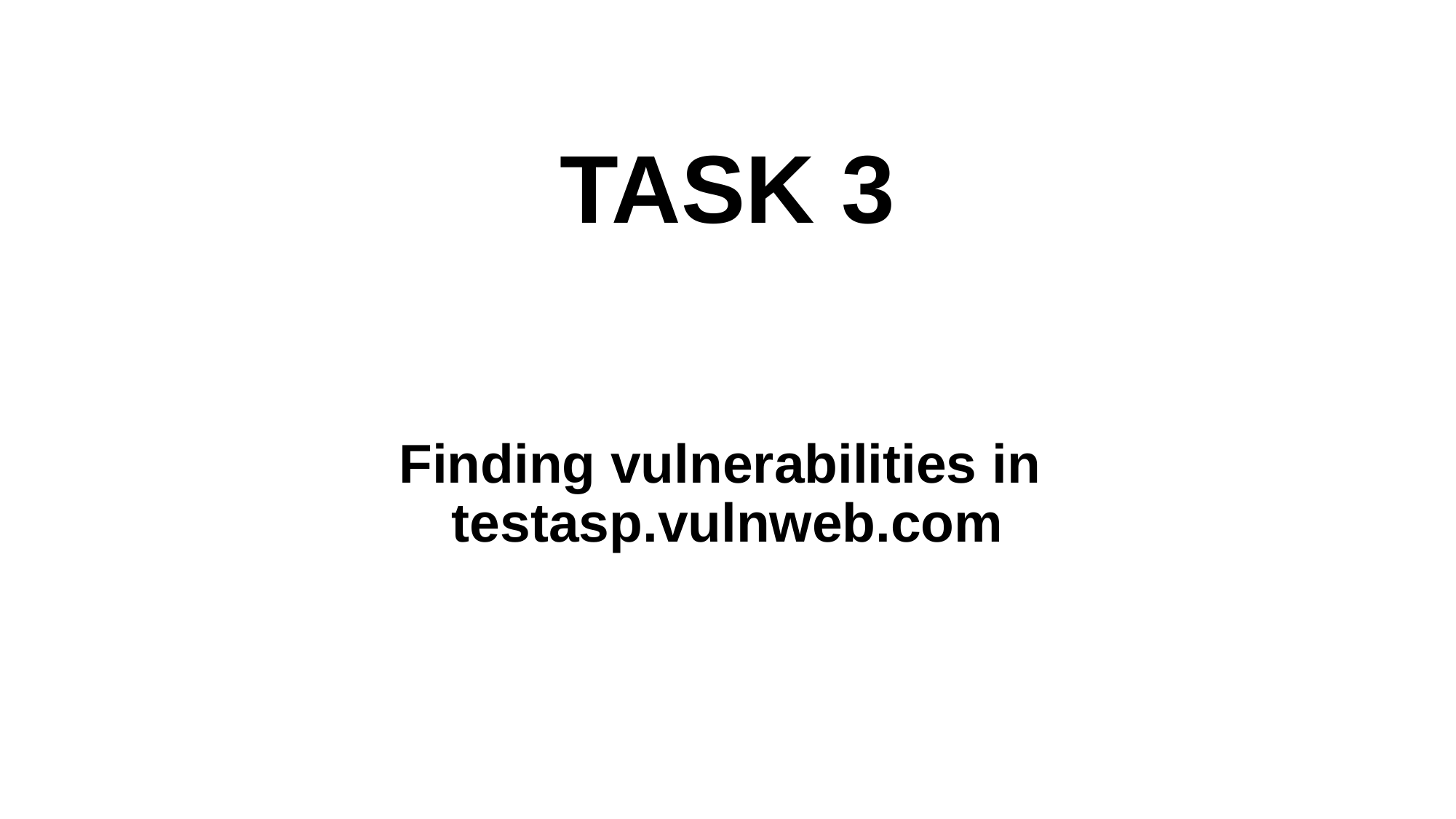

# TASK 3
Finding vulnerabilities in  testasp.vulnweb.com